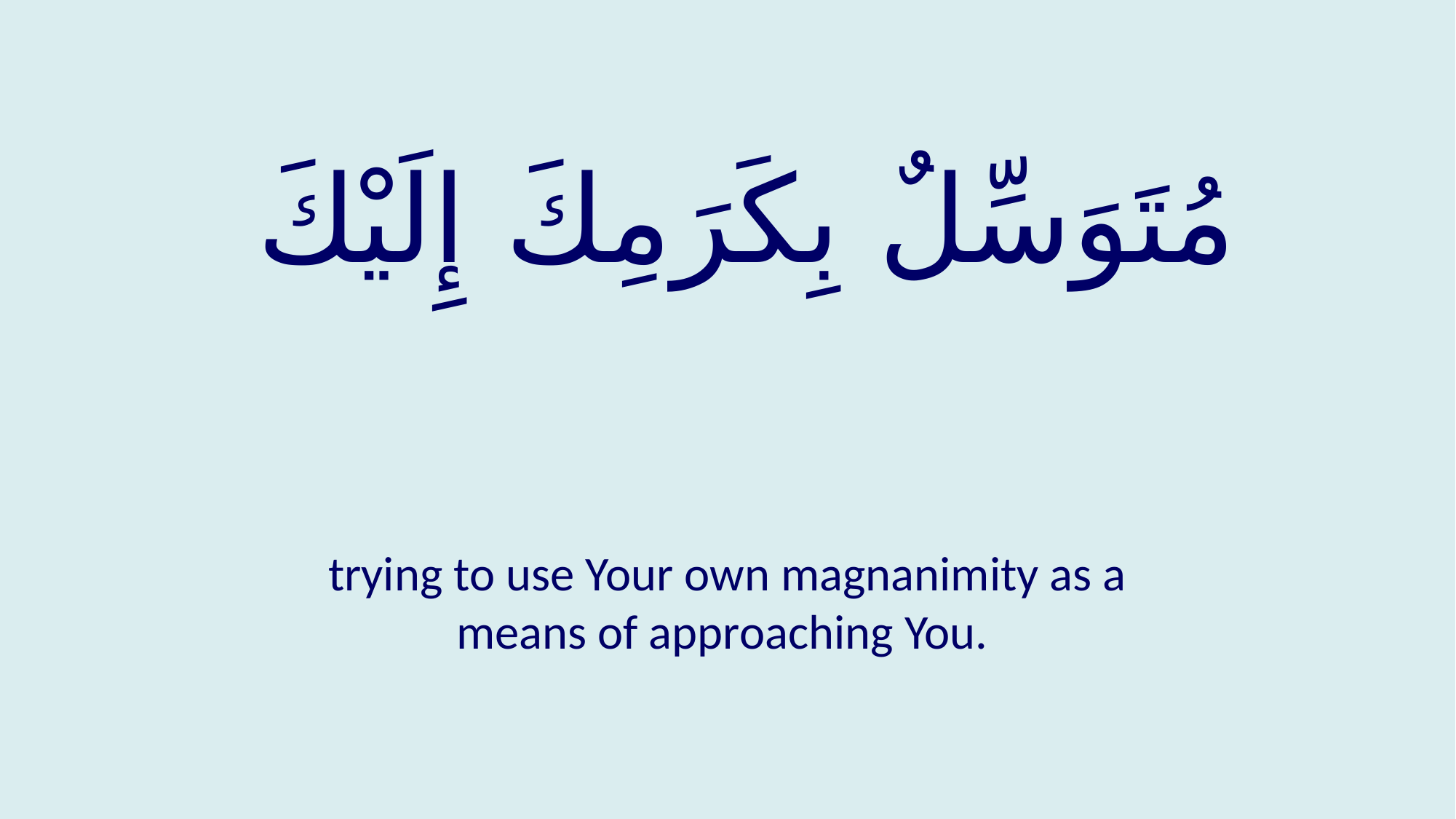

# مُتَوَسِّلٌ بِكَرَمِكَ إِلَيْكَ
trying to use Your own magnanimity as a means of approaching You.